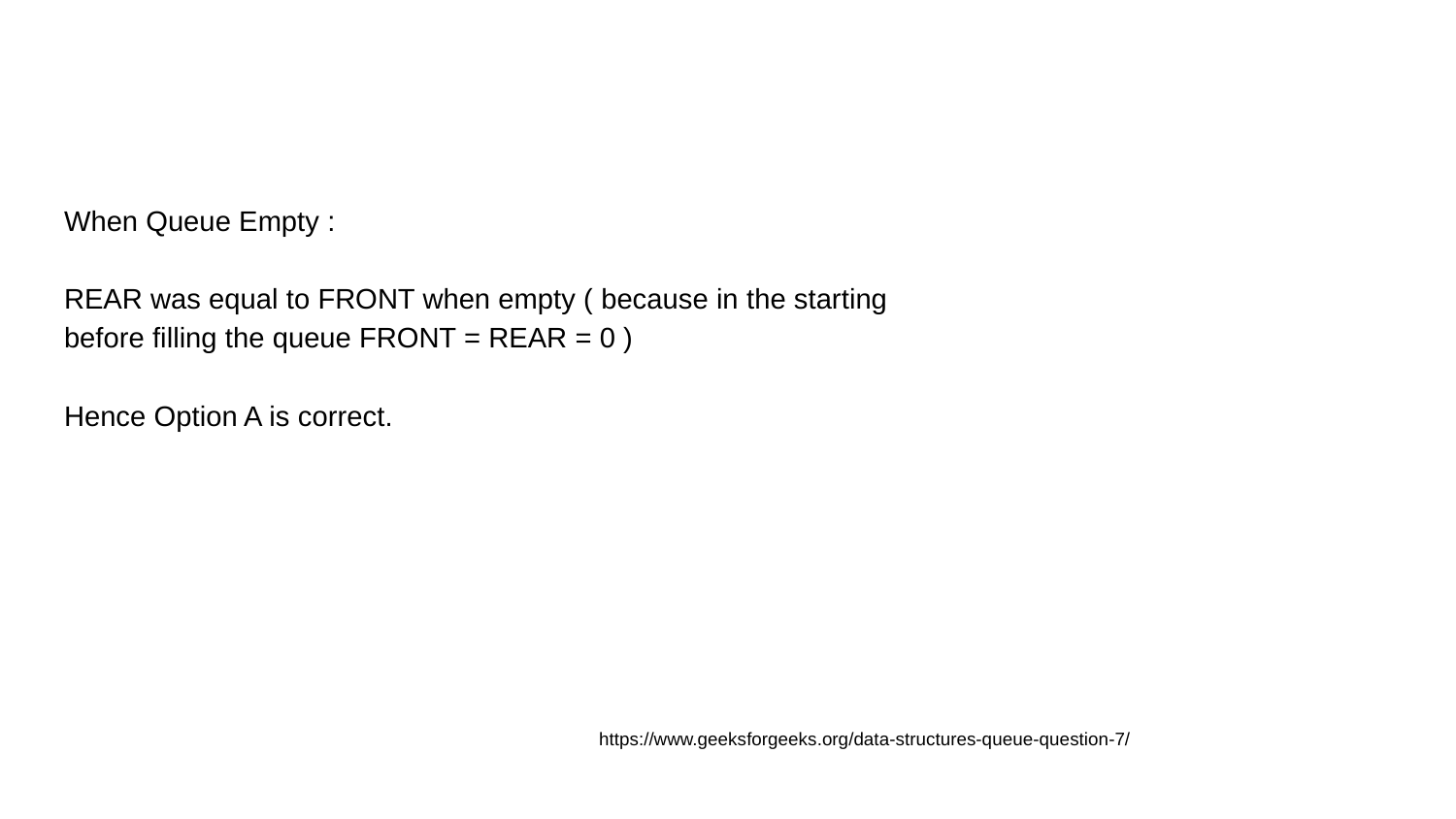

#
When Queue Empty :
REAR was equal to FRONT when empty ( because in the starting
before filling the queue FRONT = REAR = 0 )
Hence Option A is correct.
https://www.geeksforgeeks.org/data-structures-queue-question-7/